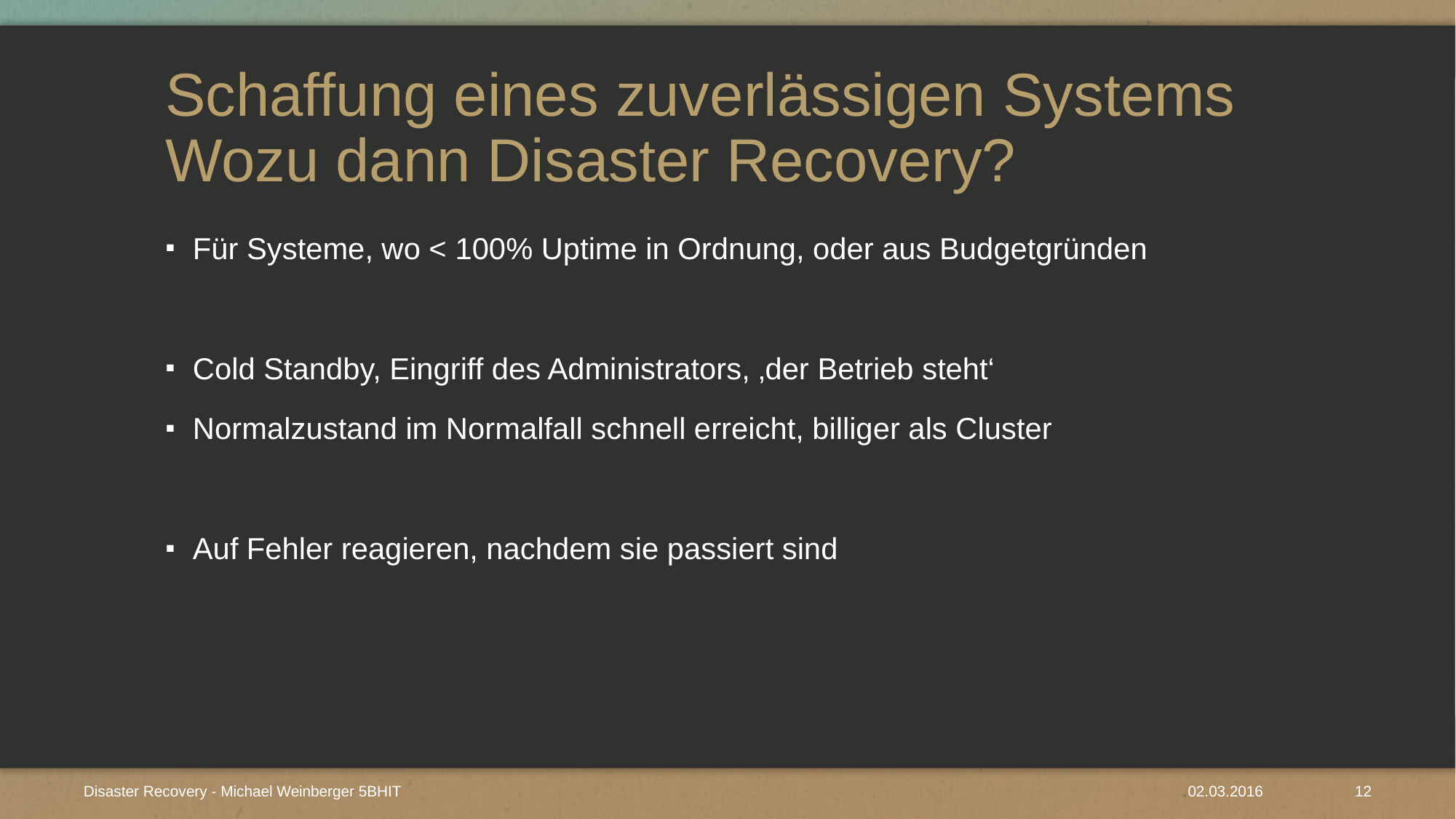

# Schaffung eines zuverlässigen Systems Wozu dann Disaster Recovery?
Für Systeme, wo < 100% Uptime in Ordnung, oder aus Budgetgründen

Cold Standby, Eingriff des Administrators, ‚der Betrieb steht‘
Normalzustand im Normalfall schnell erreicht, billiger als Cluster

Auf Fehler reagieren, nachdem sie passiert sind
Disaster Recovery - Michael Weinberger 5BHIT
02.03.2016
12